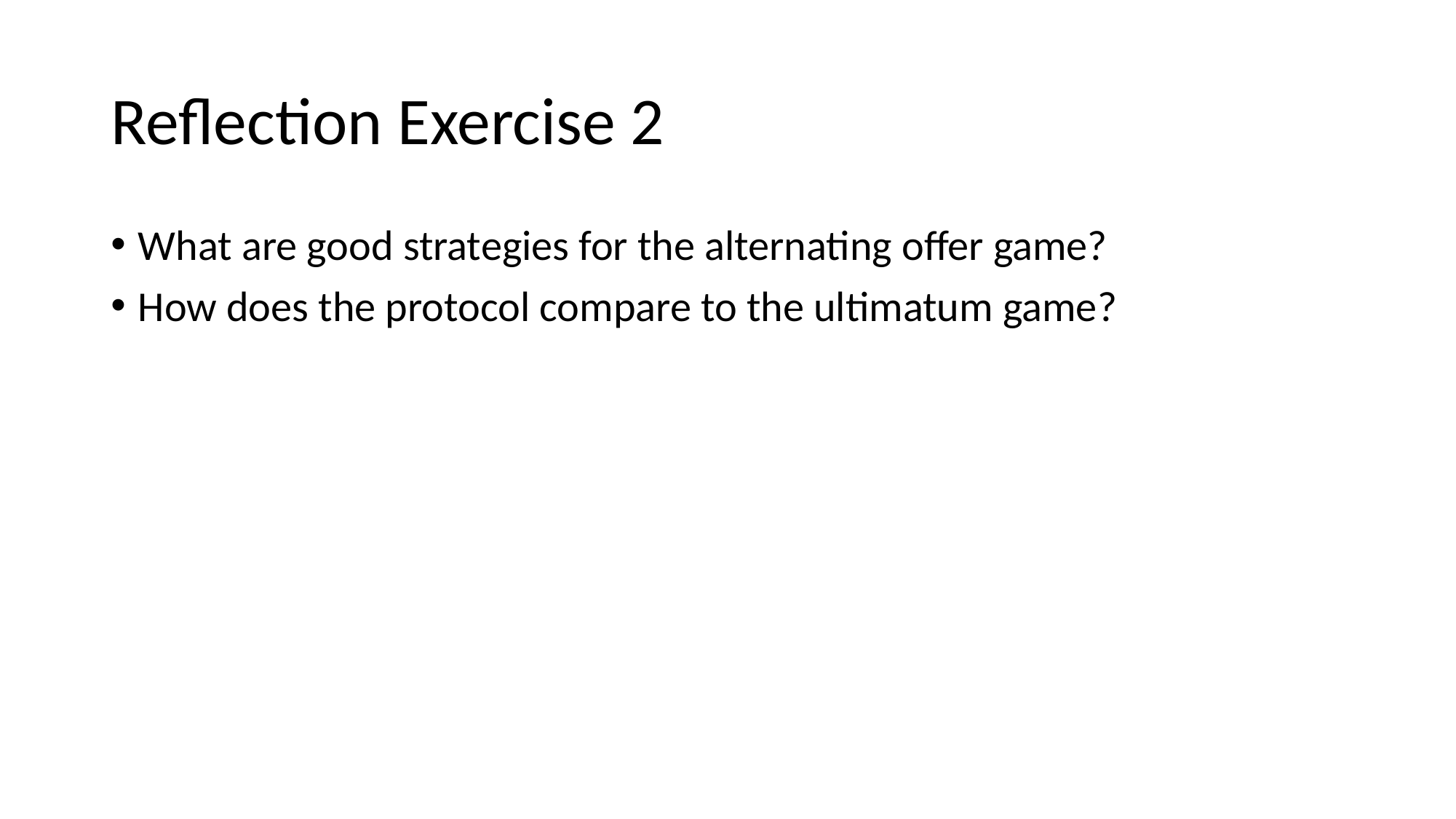

# Reflection Exercise 2
What are good strategies for the alternating offer game?
How does the protocol compare to the ultimatum game?